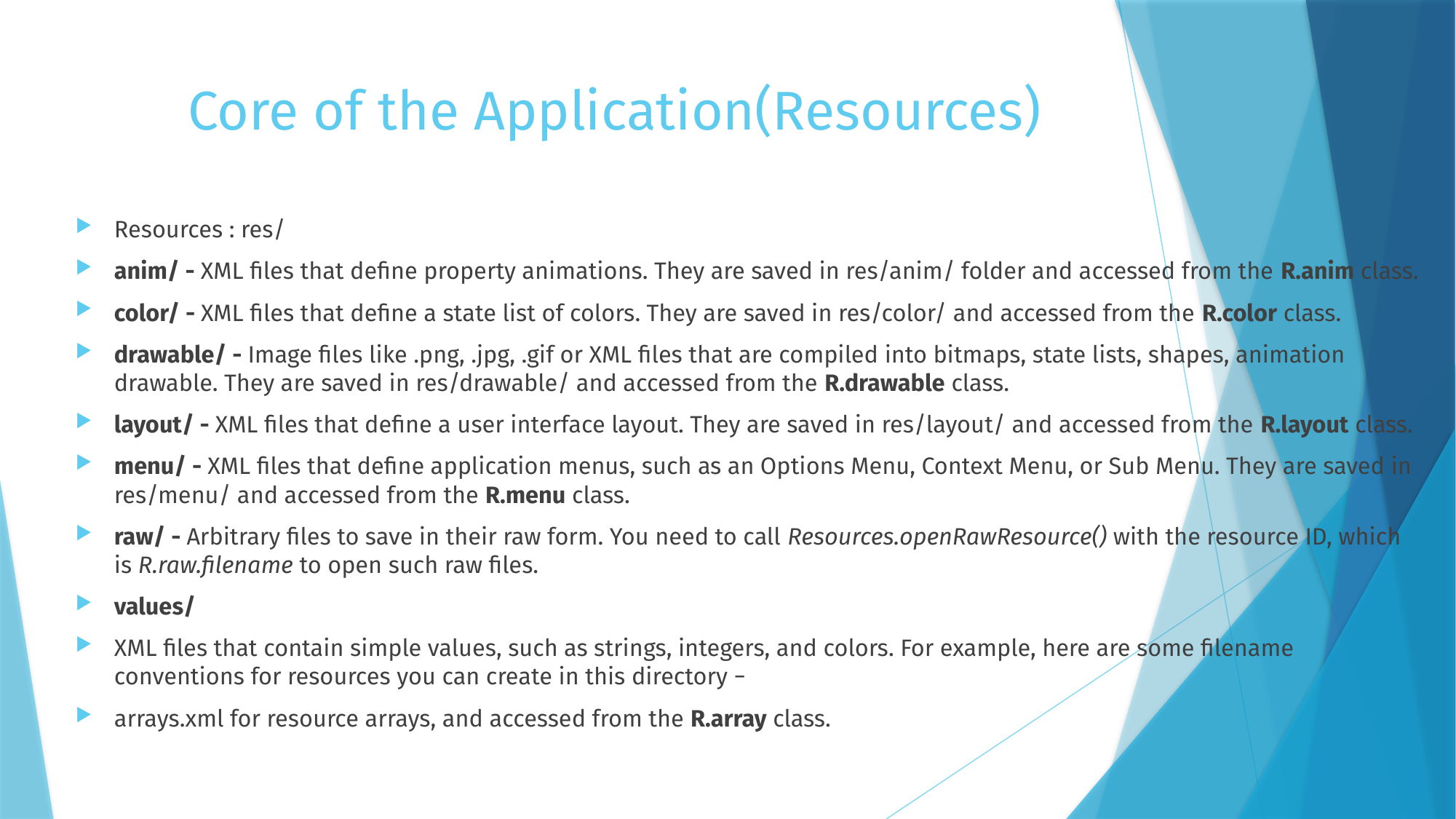

# Core of the Application(Resources)
Resources : res/
anim/ - XML files that define property animations. They are saved in res/anim/ folder and accessed from the R.anim class.
color/ - XML files that define a state list of colors. They are saved in res/color/ and accessed from the R.color class.
drawable/ - Image files like .png, .jpg, .gif or XML files that are compiled into bitmaps, state lists, shapes, animation drawable. They are saved in res/drawable/ and accessed from the R.drawable class.
layout/ - XML files that define a user interface layout. They are saved in res/layout/ and accessed from the R.layout class.
menu/ - XML files that define application menus, such as an Options Menu, Context Menu, or Sub Menu. They are saved in res/menu/ and accessed from the R.menu class.
raw/ - Arbitrary files to save in their raw form. You need to call Resources.openRawResource() with the resource ID, which is R.raw.filename to open such raw files.
values/
XML files that contain simple values, such as strings, integers, and colors. For example, here are some filename conventions for resources you can create in this directory −
arrays.xml for resource arrays, and accessed from the R.array class.